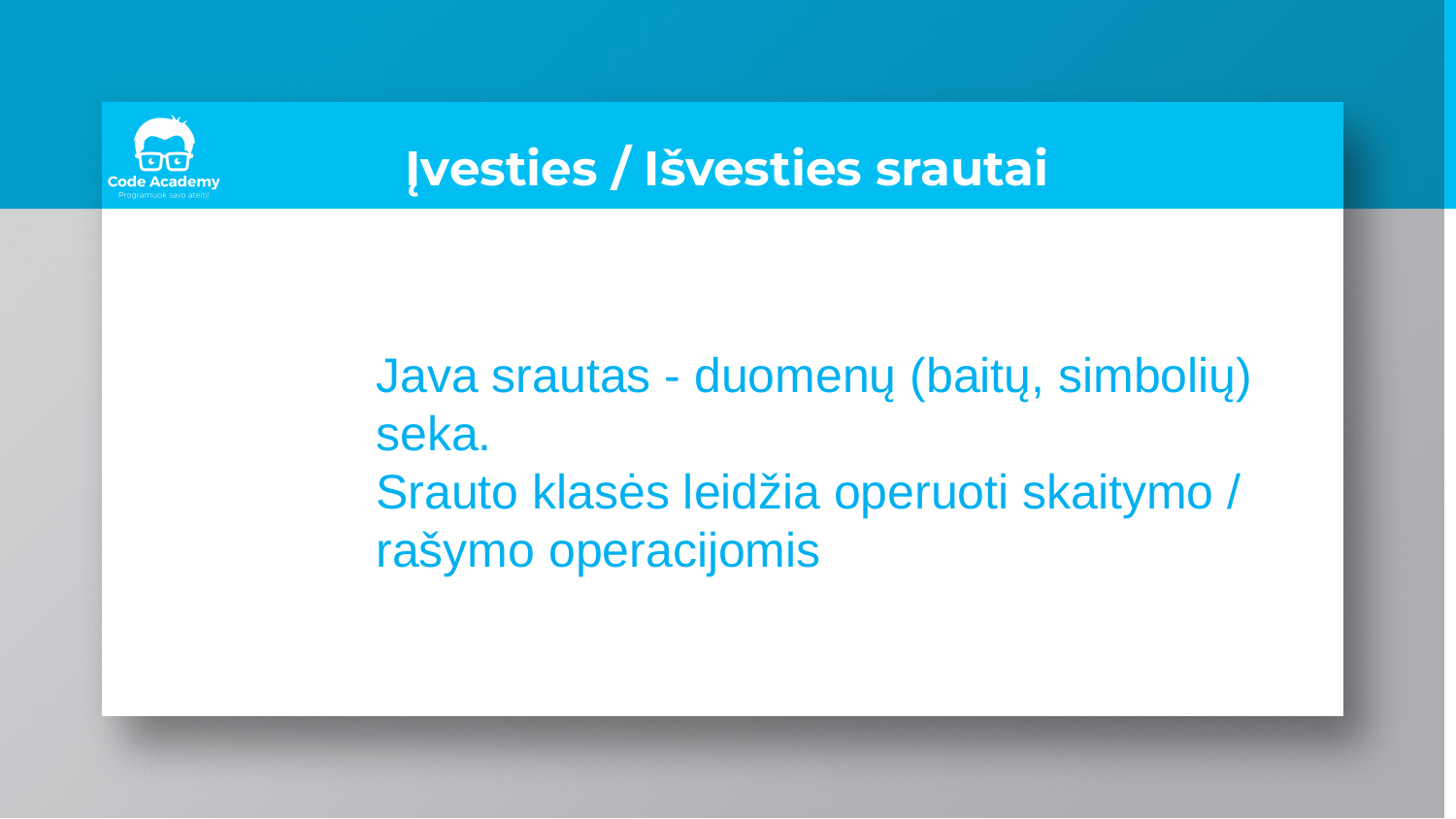

# Įvesties / Išvesties srautai
Java srautas - duomenų (baitų, simbolių) seka.
Srauto klasės leidžia operuoti skaitymo / rašymo operacijomis